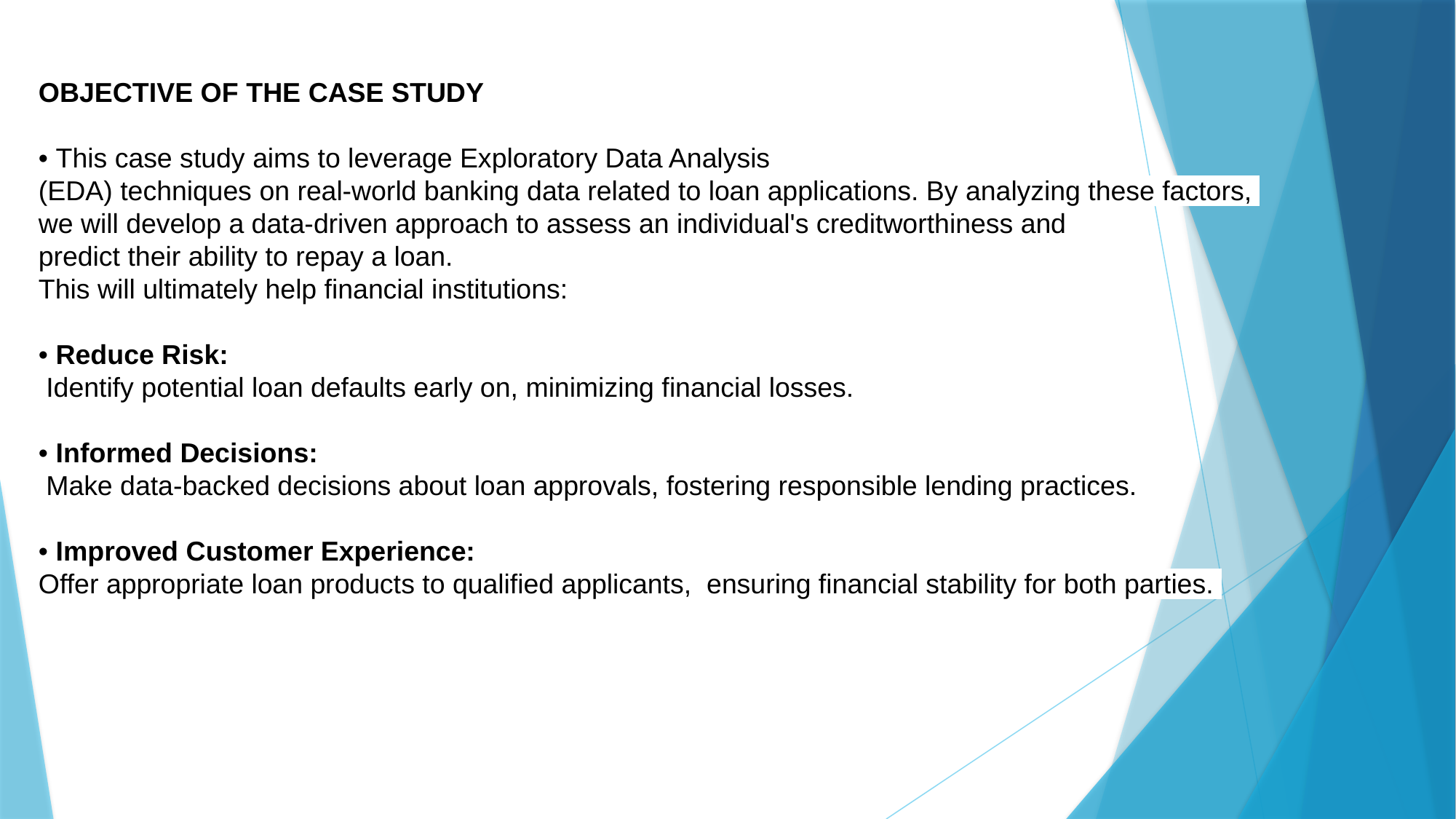

OBJECTIVE OF THE CASE STUDY

• This case study aims to leverage Exploratory Data Analysis
(EDA) techniques on real-world banking data related to loan applications. By analyzing these factors,
we will develop a data-driven approach to assess an individual's creditworthiness and
predict their ability to repay a loan.
This will ultimately help financial institutions:

• Reduce Risk:
 Identify potential loan defaults early on, minimizing financial losses.

• Informed Decisions:
 Make data-backed decisions about loan approvals, fostering responsible lending practices.

• Improved Customer Experience:
Offer appropriate loan products to qualified applicants,  ensuring financial stability for both parties.